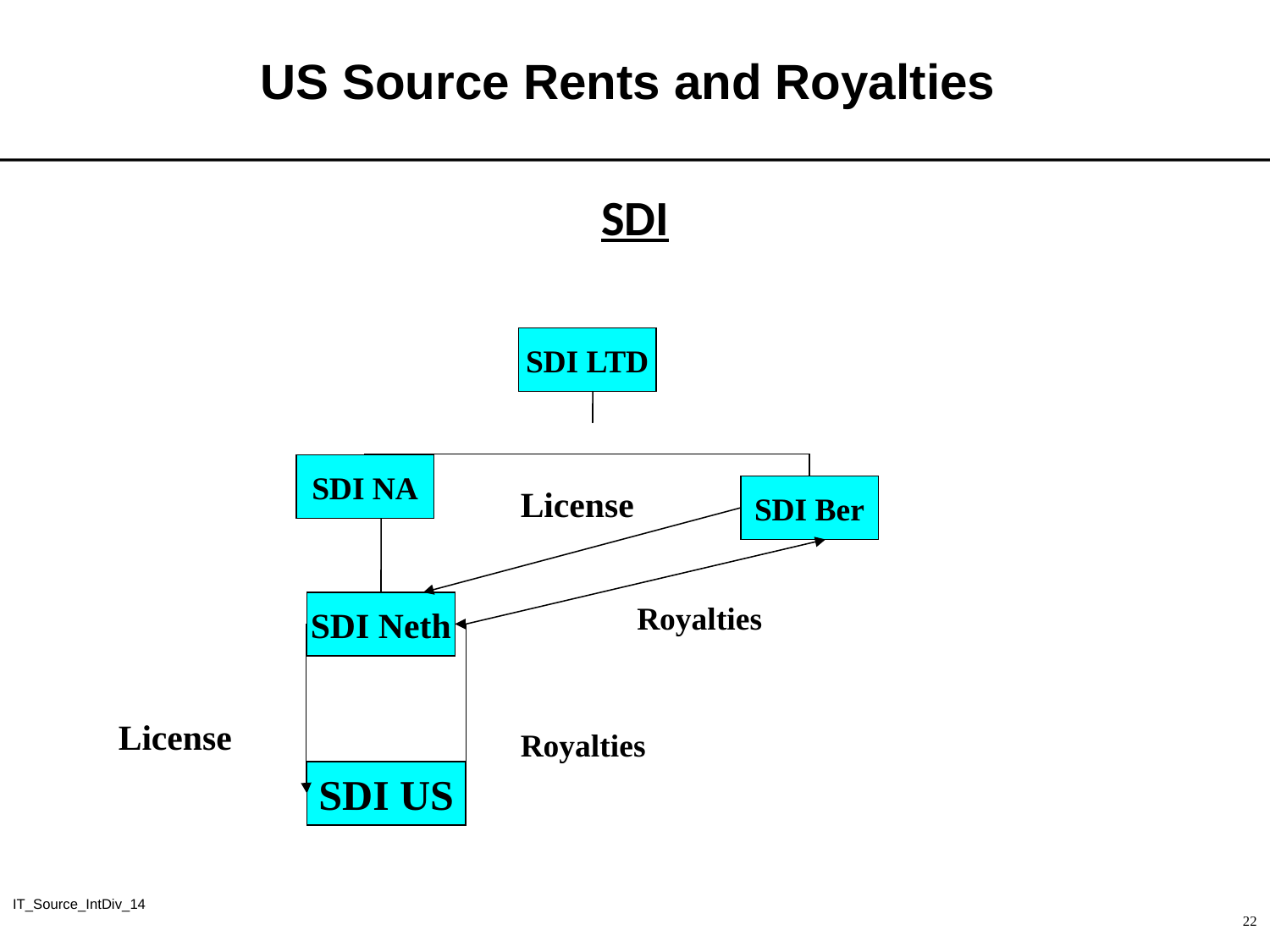

# US Source Rents and Royalties
SDI
SDI LTD

SDI NA
License
SDI Ber

SDI Neth
Royalties
License
Royalties

SDI US
IT_Source_IntDiv_14
22